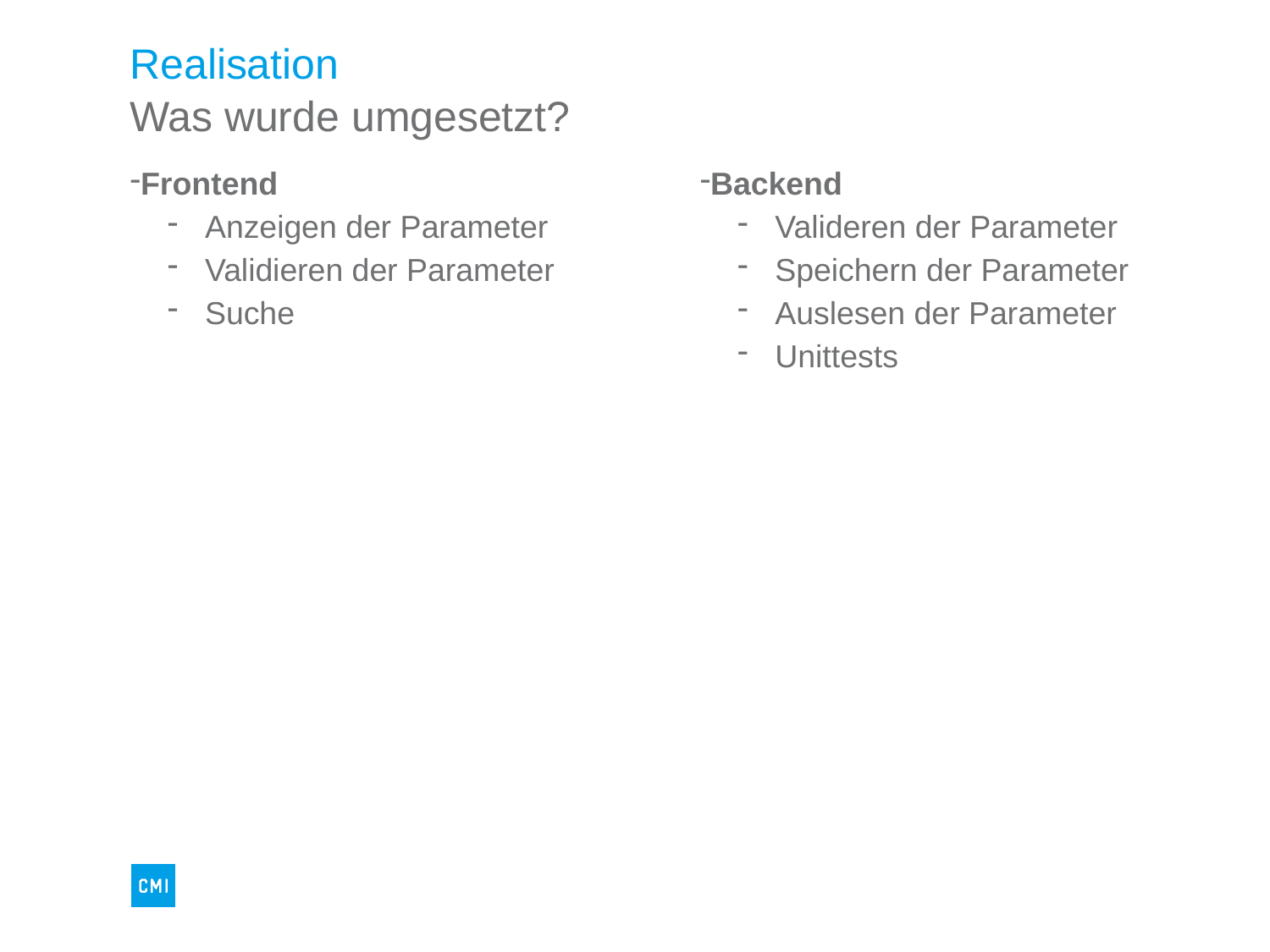

# Realisation
Was wurde umgesetzt?
Frontend
Anzeigen der Parameter
Validieren der Parameter
Suche

Backend
Valideren der Parameter
Speichern der Parameter
Auslesen der Parameter
Unittests